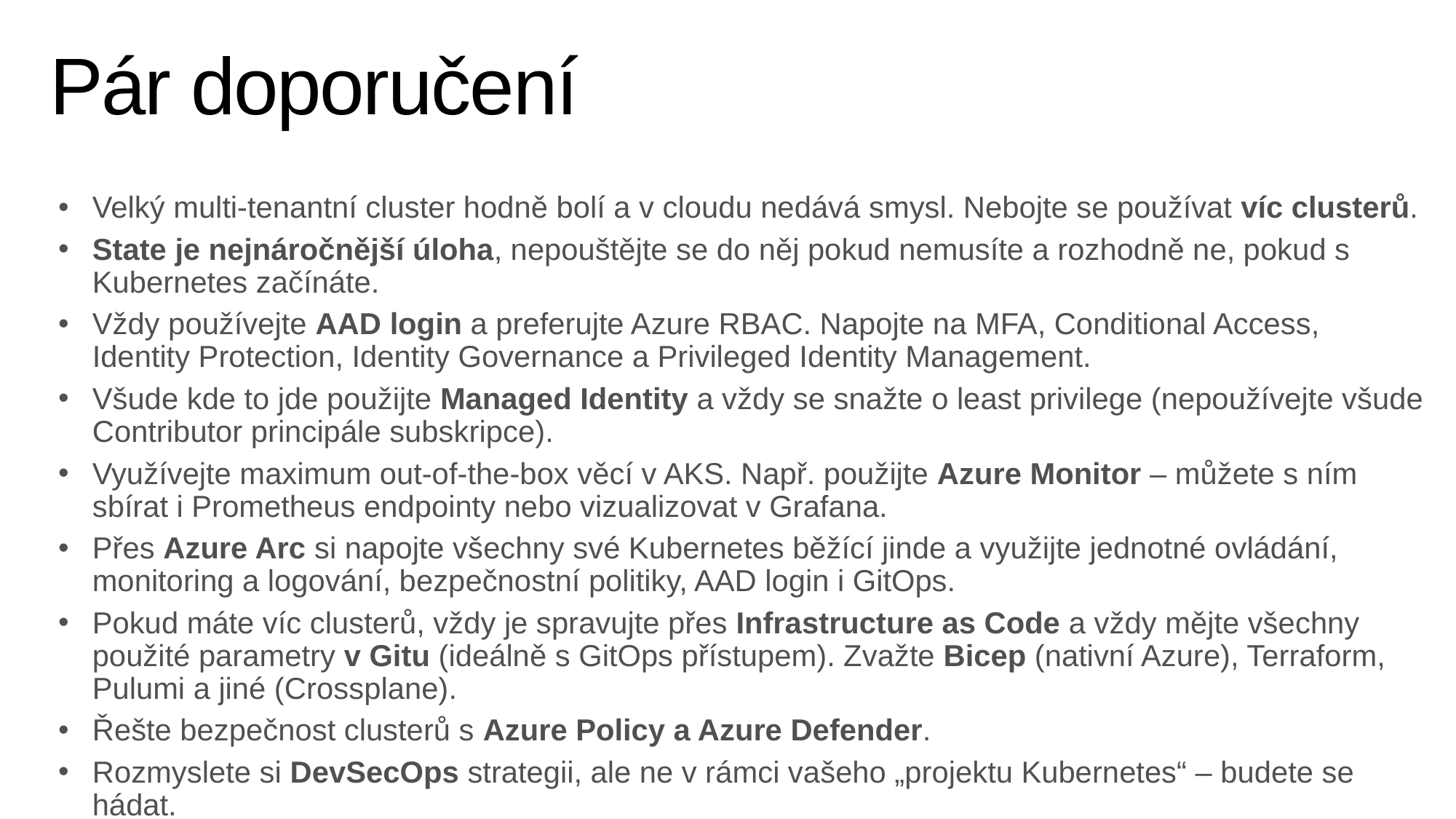

# Pár doporučení
Velký multi-tenantní cluster hodně bolí a v cloudu nedává smysl. Nebojte se používat víc clusterů.
State je nejnáročnější úloha, nepouštějte se do něj pokud nemusíte a rozhodně ne, pokud s Kubernetes začínáte.
Vždy používejte AAD login a preferujte Azure RBAC. Napojte na MFA, Conditional Access, Identity Protection, Identity Governance a Privileged Identity Management.
Všude kde to jde použijte Managed Identity a vždy se snažte o least privilege (nepoužívejte všude Contributor principále subskripce).
Využívejte maximum out-of-the-box věcí v AKS. Např. použijte Azure Monitor – můžete s ním sbírat i Prometheus endpointy nebo vizualizovat v Grafana.
Přes Azure Arc si napojte všechny své Kubernetes běžící jinde a využijte jednotné ovládání, monitoring a logování, bezpečnostní politiky, AAD login i GitOps.
Pokud máte víc clusterů, vždy je spravujte přes Infrastructure as Code a vždy mějte všechny použité parametry v Gitu (ideálně s GitOps přístupem). Zvažte Bicep (nativní Azure), Terraform, Pulumi a jiné (Crossplane).
Řešte bezpečnost clusterů s Azure Policy a Azure Defender.
Rozmyslete si DevSecOps strategii, ale ne v rámci vašeho „projektu Kubernetes“ – budete se hádat.